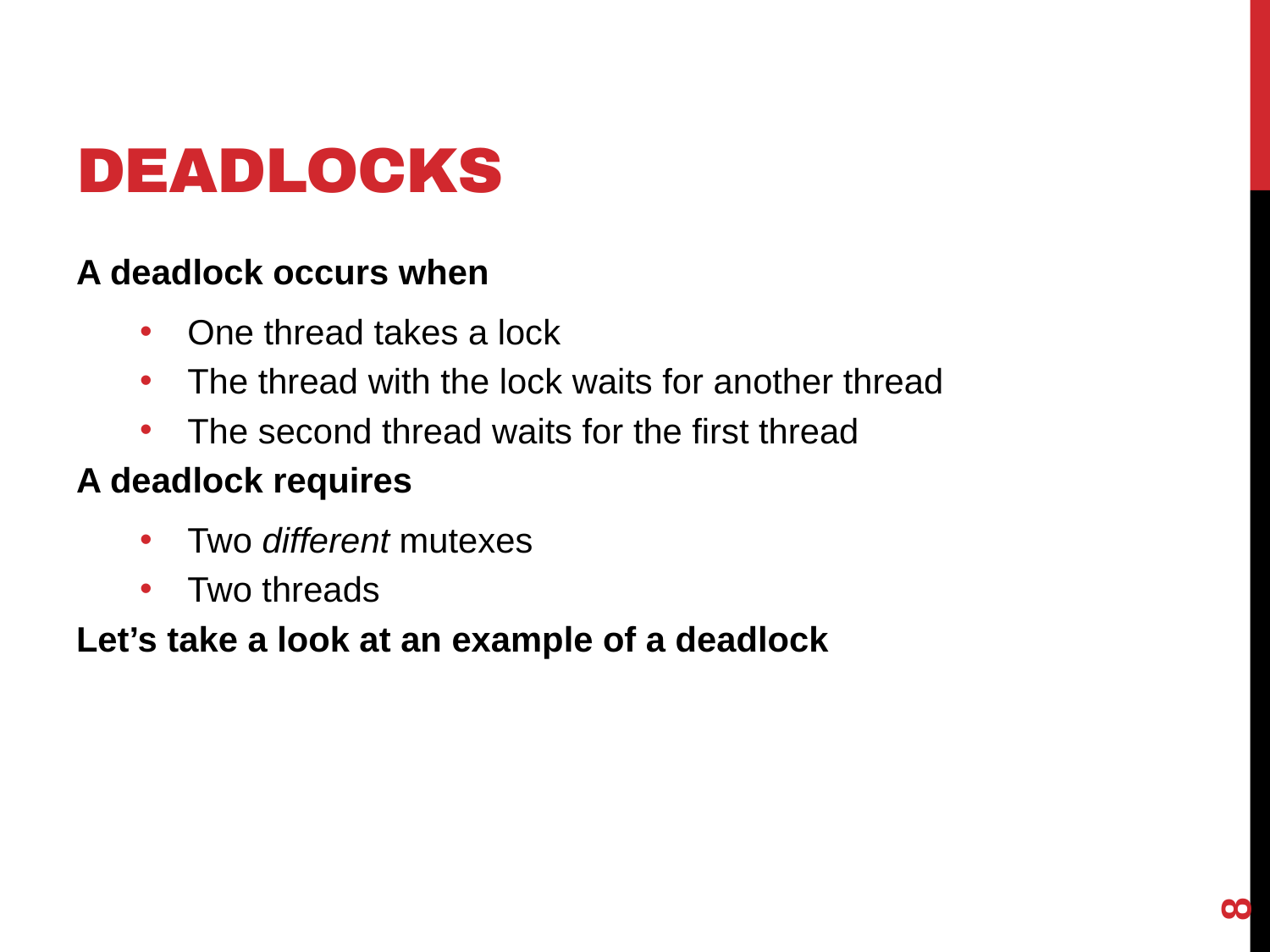

# deadlocks
A deadlock occurs when
One thread takes a lock
The thread with the lock waits for another thread
The second thread waits for the first thread
A deadlock requires
Two different mutexes
Two threads
Let’s take a look at an example of a deadlock
8